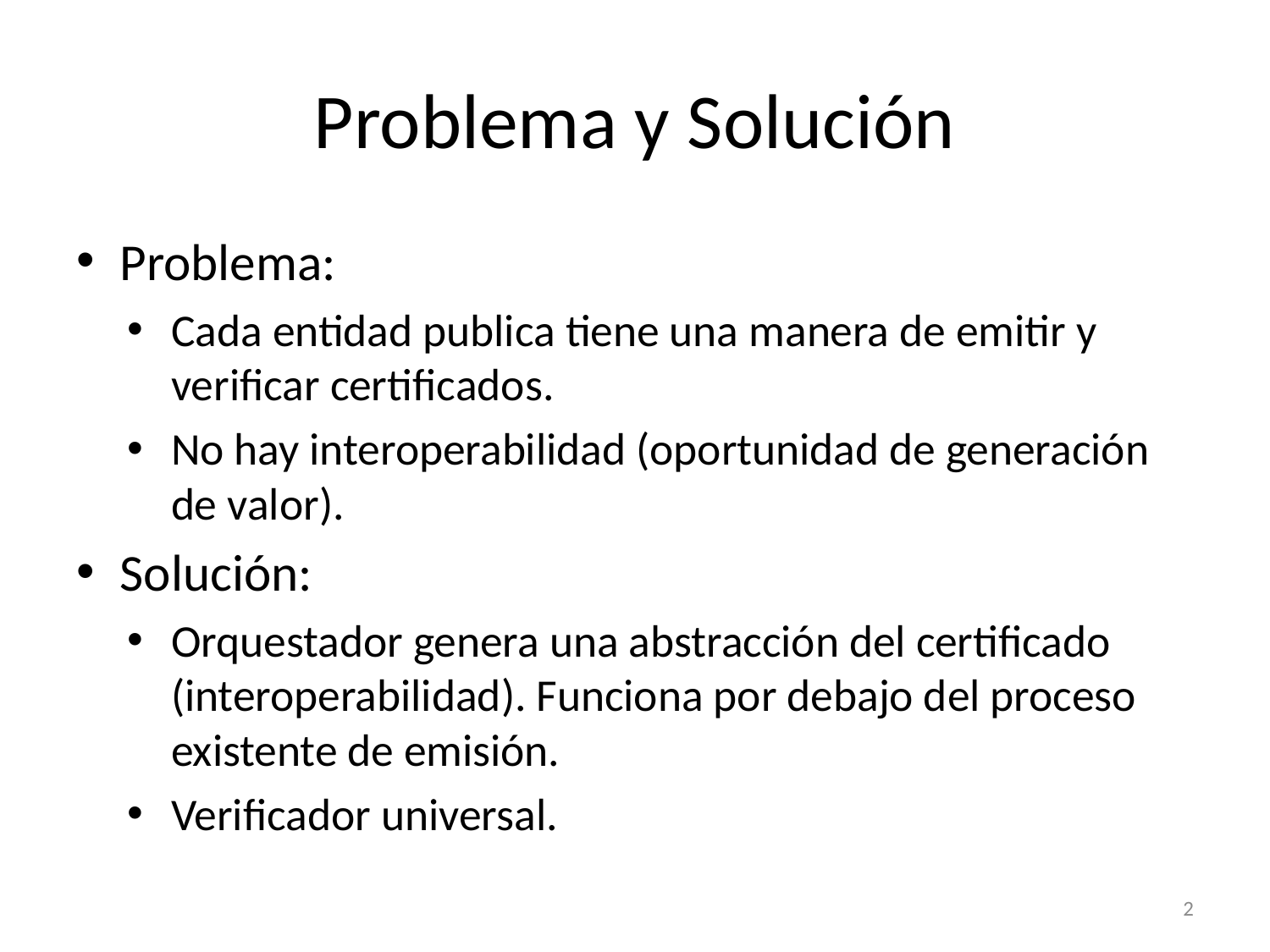

# Problema y Solución
Problema:
Cada entidad publica tiene una manera de emitir y verificar certificados.
No hay interoperabilidad (oportunidad de generación de valor).
Solución:
Orquestador genera una abstracción del certificado (interoperabilidad). Funciona por debajo del proceso existente de emisión.
Verificador universal.

2